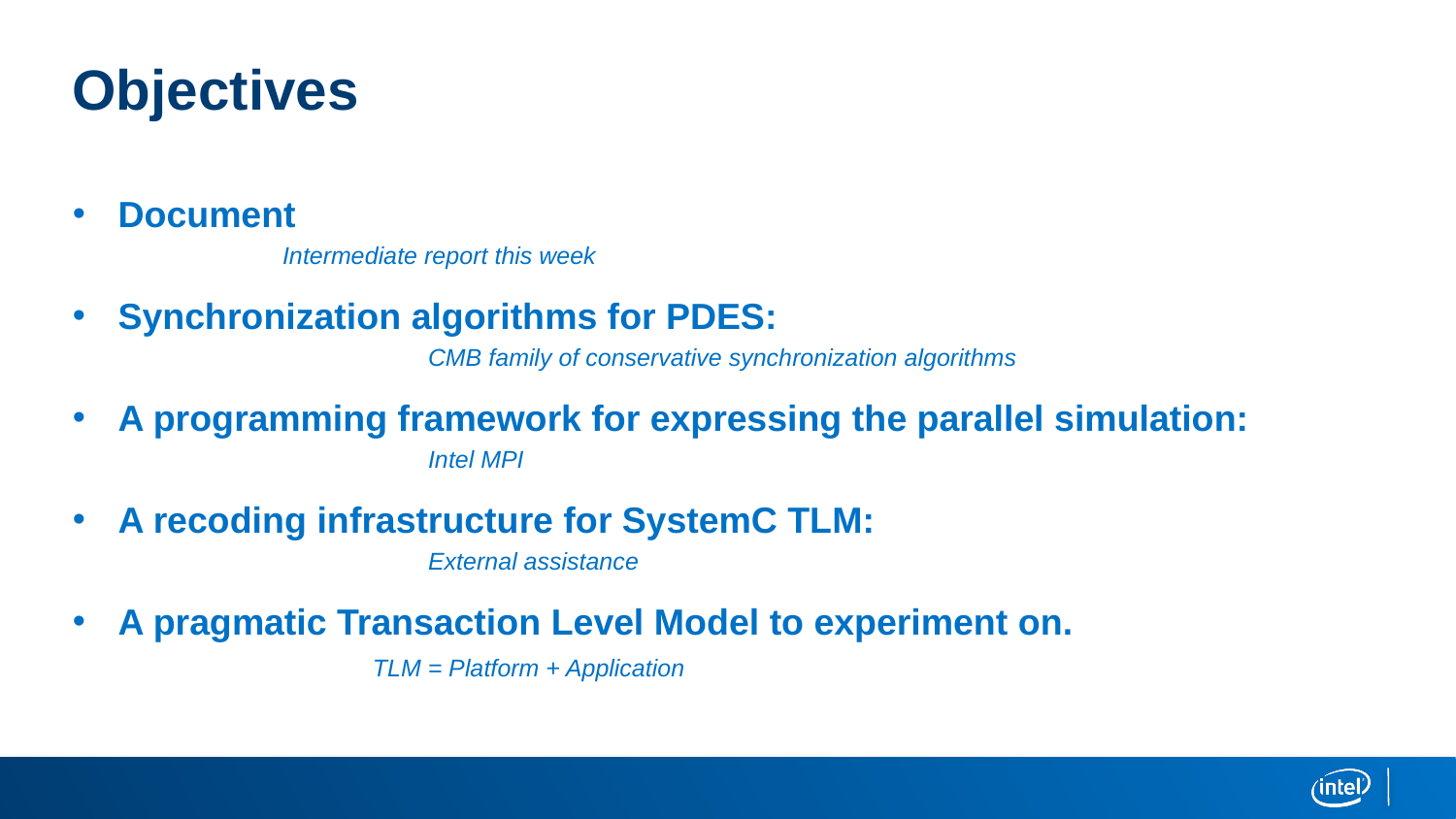

# Objectives
Document
Intermediate report this week
Synchronization algorithms for PDES:
	CMB family of conservative synchronization algorithms
A programming framework for expressing the parallel simulation:
	Intel MPI
A recoding infrastructure for SystemC TLM:
	External assistance
A pragmatic Transaction Level Model to experiment on.
	TLM = Platform + Application